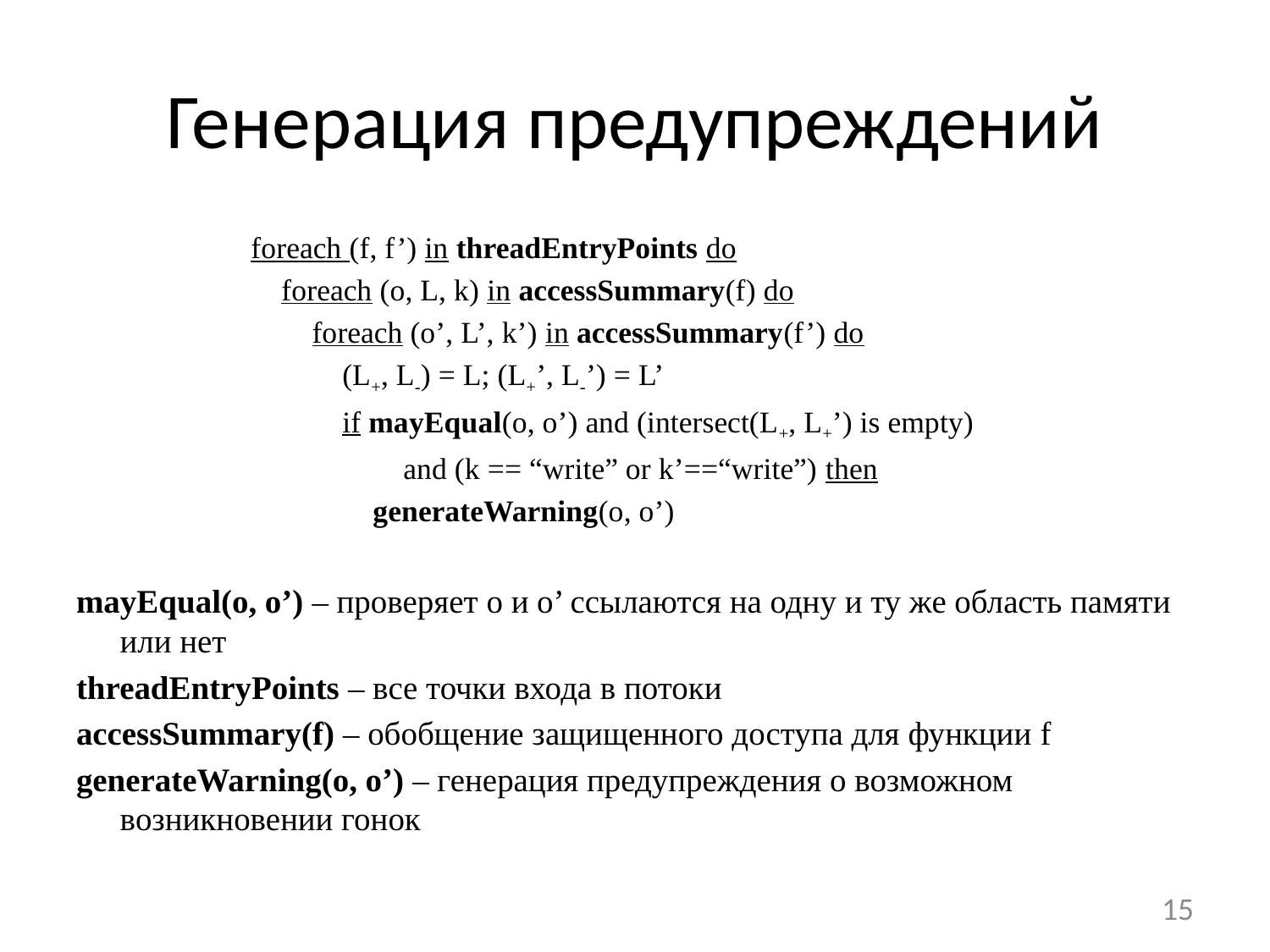

# Генерация предупреждений
foreach (f, f’) in threadEntryPoints do
    foreach (o, L, k) in accessSummary(f) do
        foreach (o’, L’, k’) in accessSummary(f’) do
            (L+, L-) = L; (L+’, L-’) = L’
            if mayEqual(o, o’) and (intersect(L+, L+’) is empty)
                    and (k == “write” or k’==“write”) then
                generateWarning(o, o’)

mayEqual(o, o’) – проверяет o и o’ ссылаются на одну и ту же область памяти или нет
threadEntryPoints – все точки входа в потоки
accessSummary(f) – обобщение защищенного доступа для функции f
generateWarning(o, o’) – генерация предупреждения о возможном возникновении гонок
15